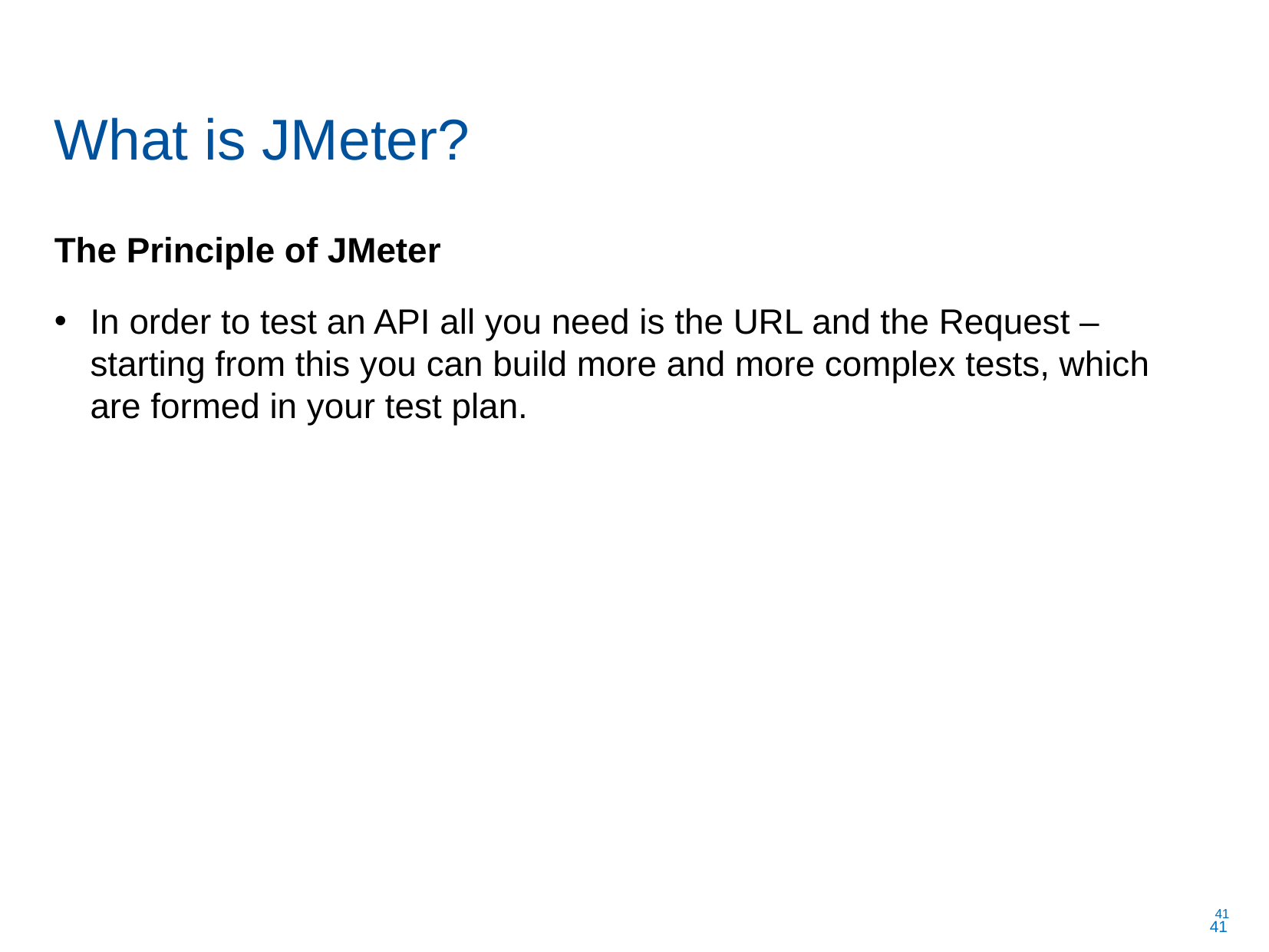

What is JMeter?
The Principle of JMeter
In order to test an API all you need is the URL and the Request – starting from this you can build more and more complex tests, which are formed in your test plan.